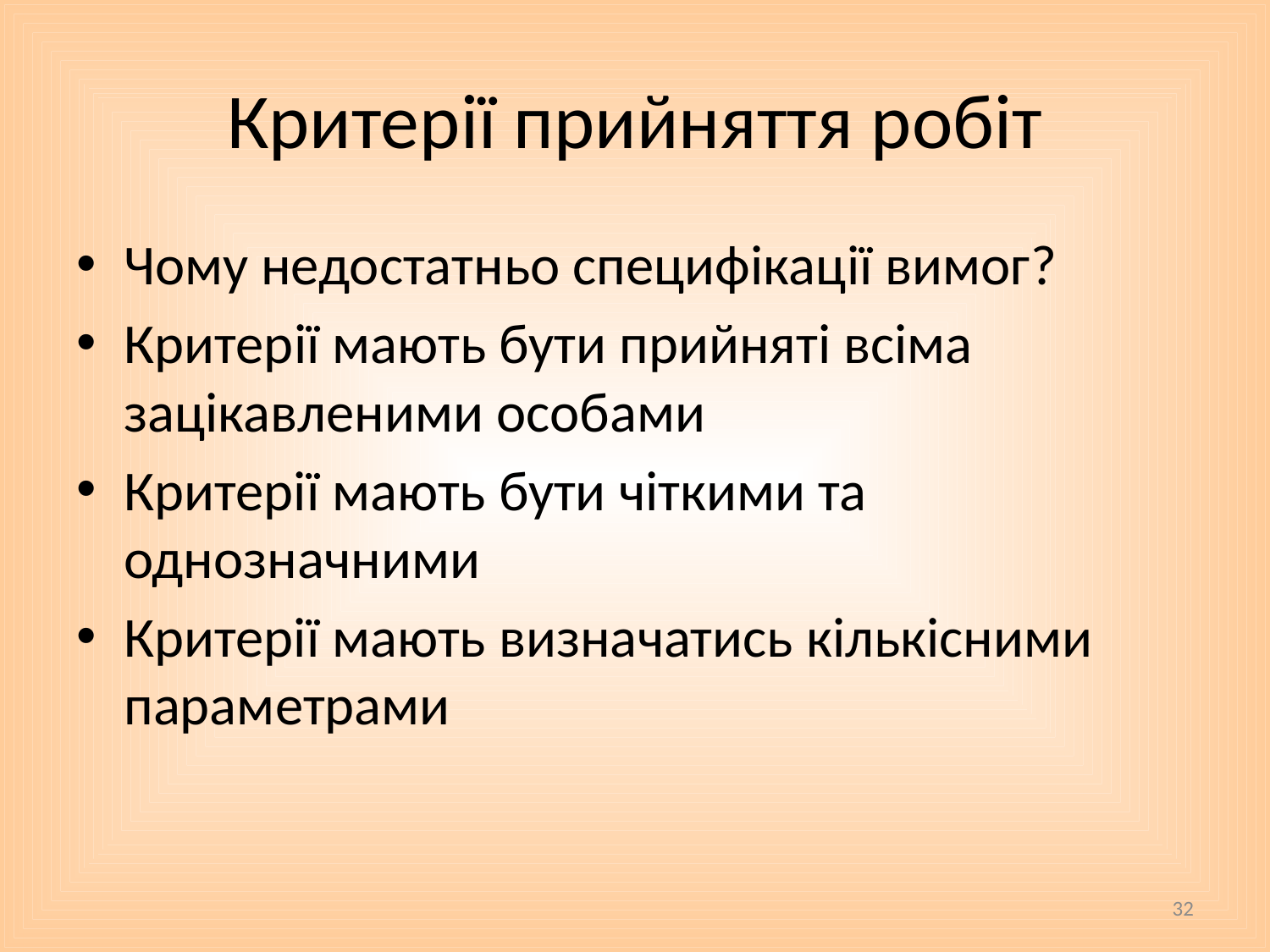

# Критерії прийняття робіт
Чому недостатньо специфікації вимог?
Критерії мають бути прийняті всіма зацікавленими особами
Критерії мають бути чіткими та однозначними
Критерії мають визначатись кількісними параметрами
32